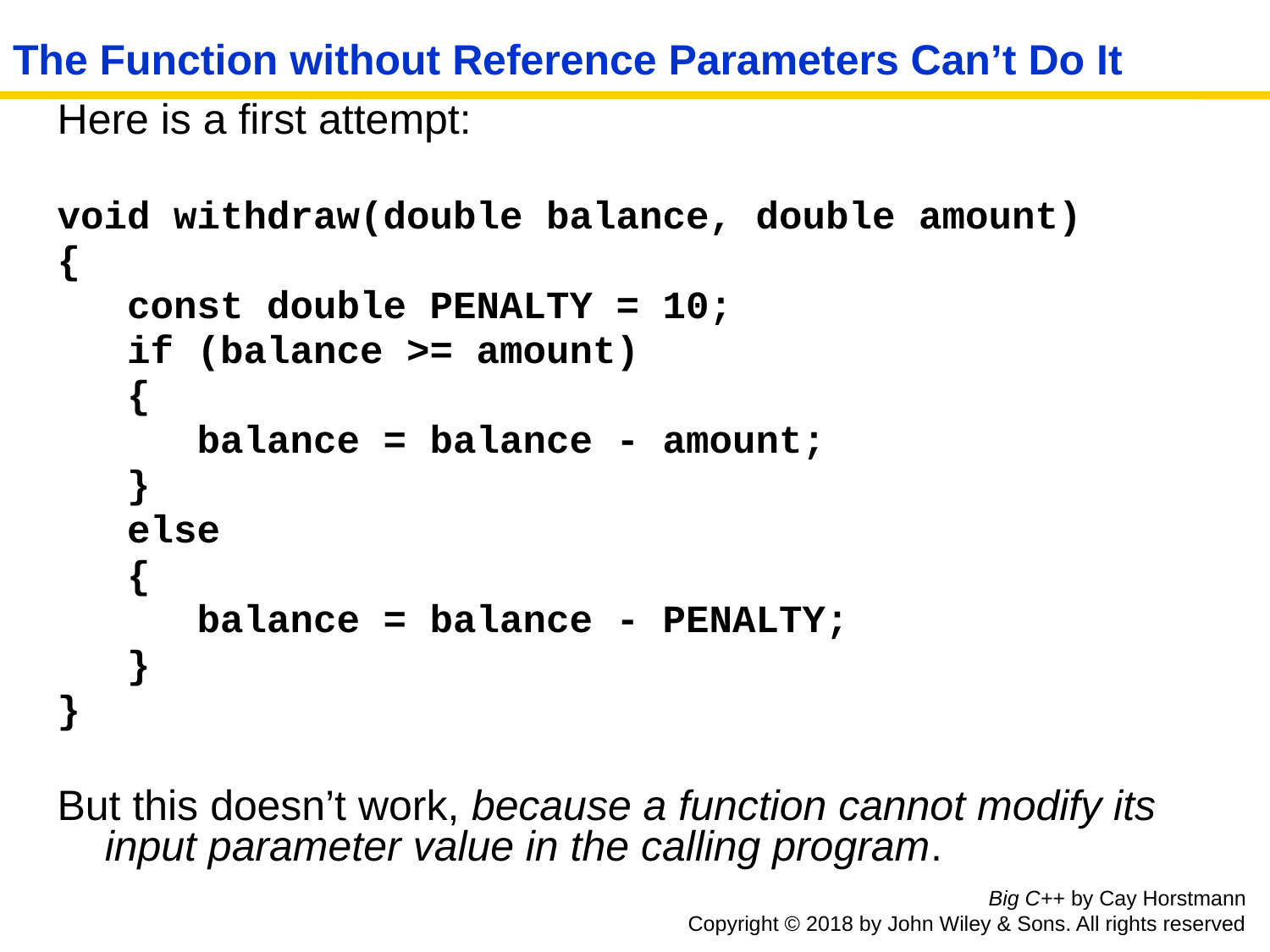

# The Function without Reference Parameters Can’t Do It
Here is a first attempt:

void withdraw(double balance, double amount)
{
   const double PENALTY = 10;
   if (balance >= amount)
   {
      balance = balance - amount;
   }
   else
   {
      balance = balance - PENALTY;
   }
}

But this doesn’t work, because a function cannot modify its input parameter value in the calling program.
Big C++ by Cay Horstmann
Copyright © 2018 by John Wiley & Sons. All rights reserved